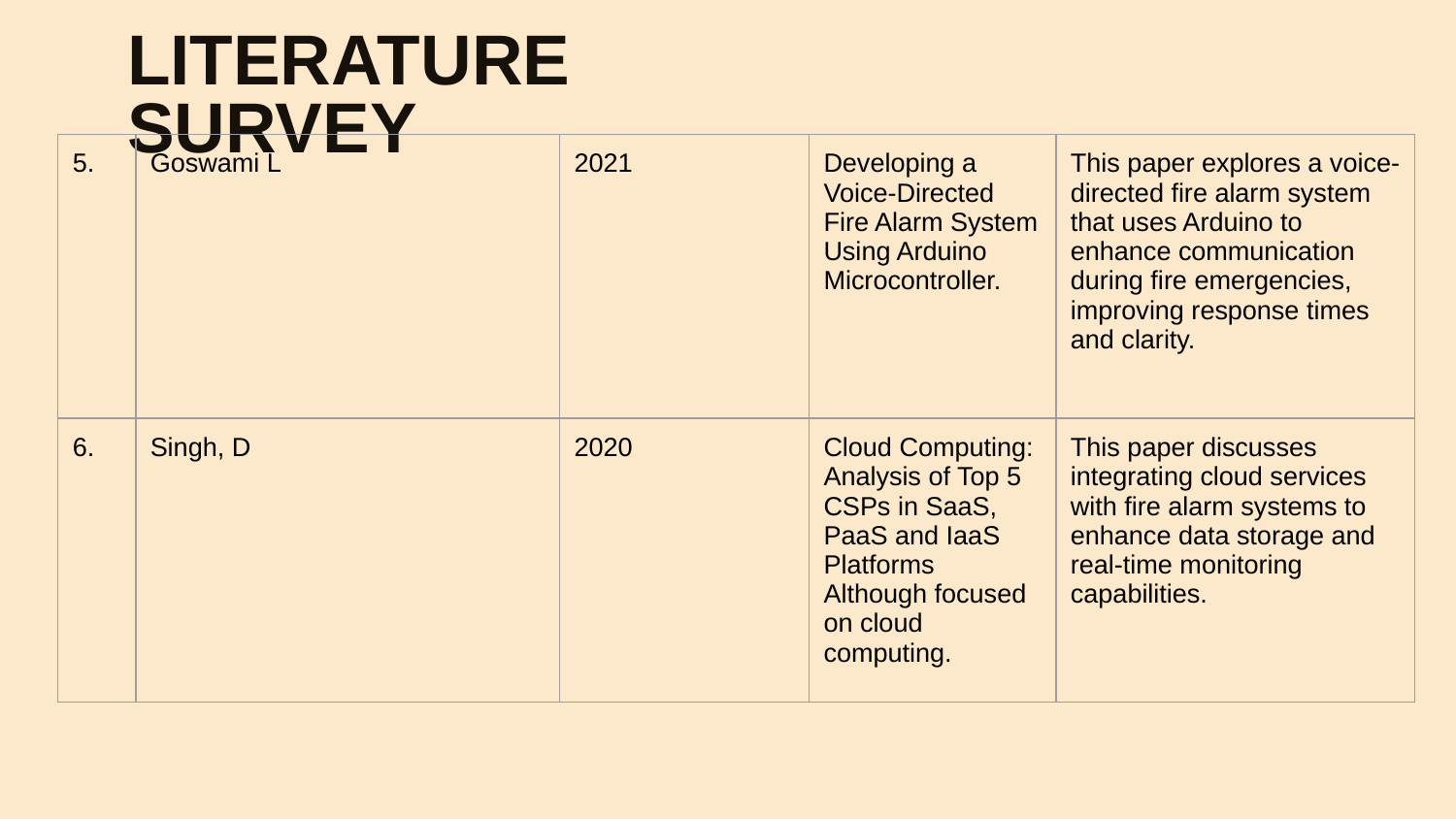

LITERATURE SURVEY
| 5. | Goswami L | 2021 | Developing a Voice-Directed Fire Alarm System Using Arduino Microcontroller. | This paper explores a voice-directed fire alarm system that uses Arduino to enhance communication during fire emergencies, improving response times and clarity​​. |
| --- | --- | --- | --- | --- |
| 6. | Singh, D | 2020 | Cloud Computing: Analysis of Top 5 CSPs in SaaS, PaaS and IaaS Platforms Although focused on cloud computing. | This paper discusses integrating cloud services with fire alarm systems to enhance data storage and real-time monitoring capabilities​​. |